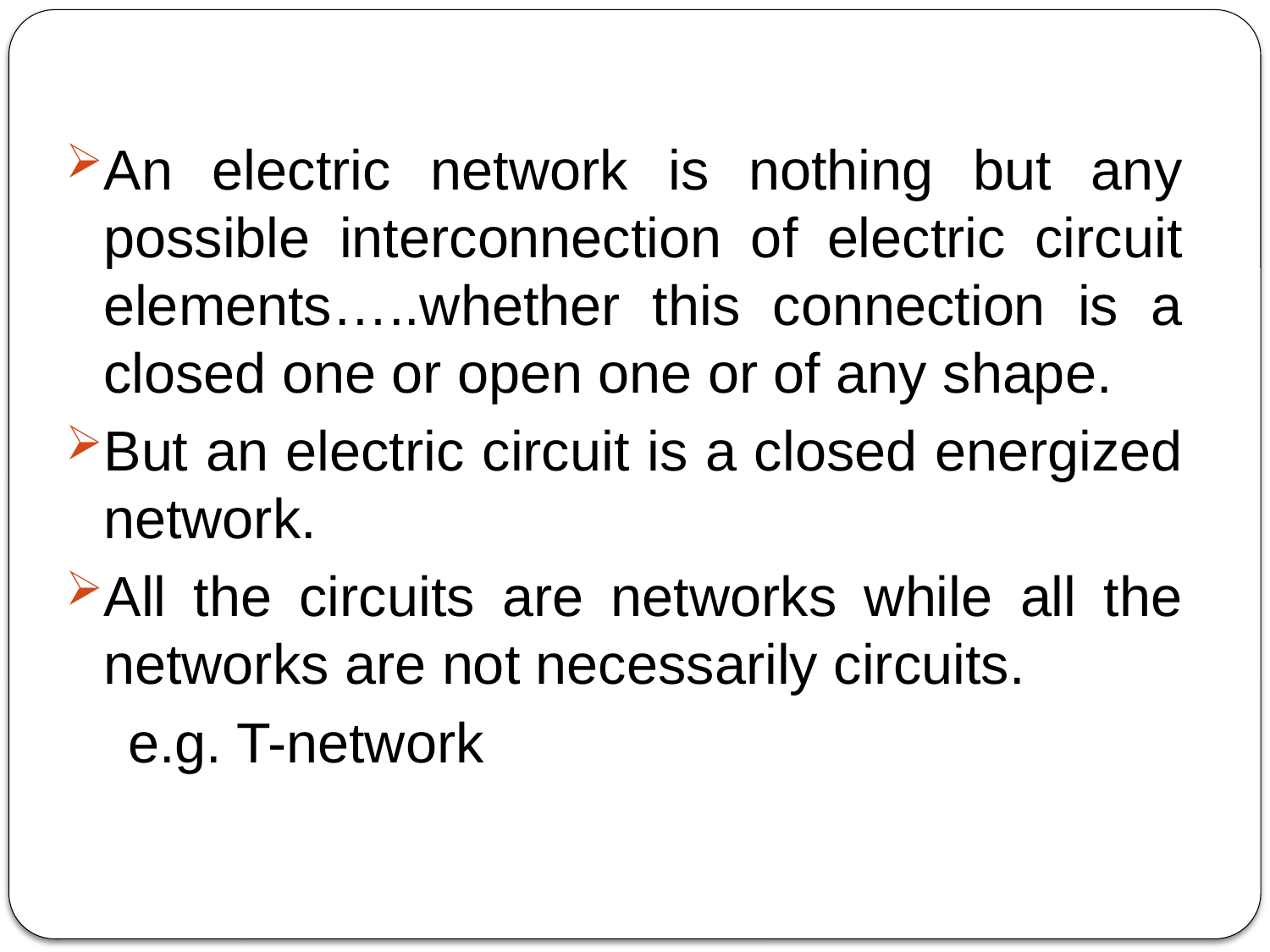

An electric network is nothing but any possible interconnection of electric circuit elements…..whether this connection is a closed one or open one or of any shape.
But an electric circuit is a closed energized network.
All the circuits are networks while all the networks are not necessarily circuits.
    e.g. T-network